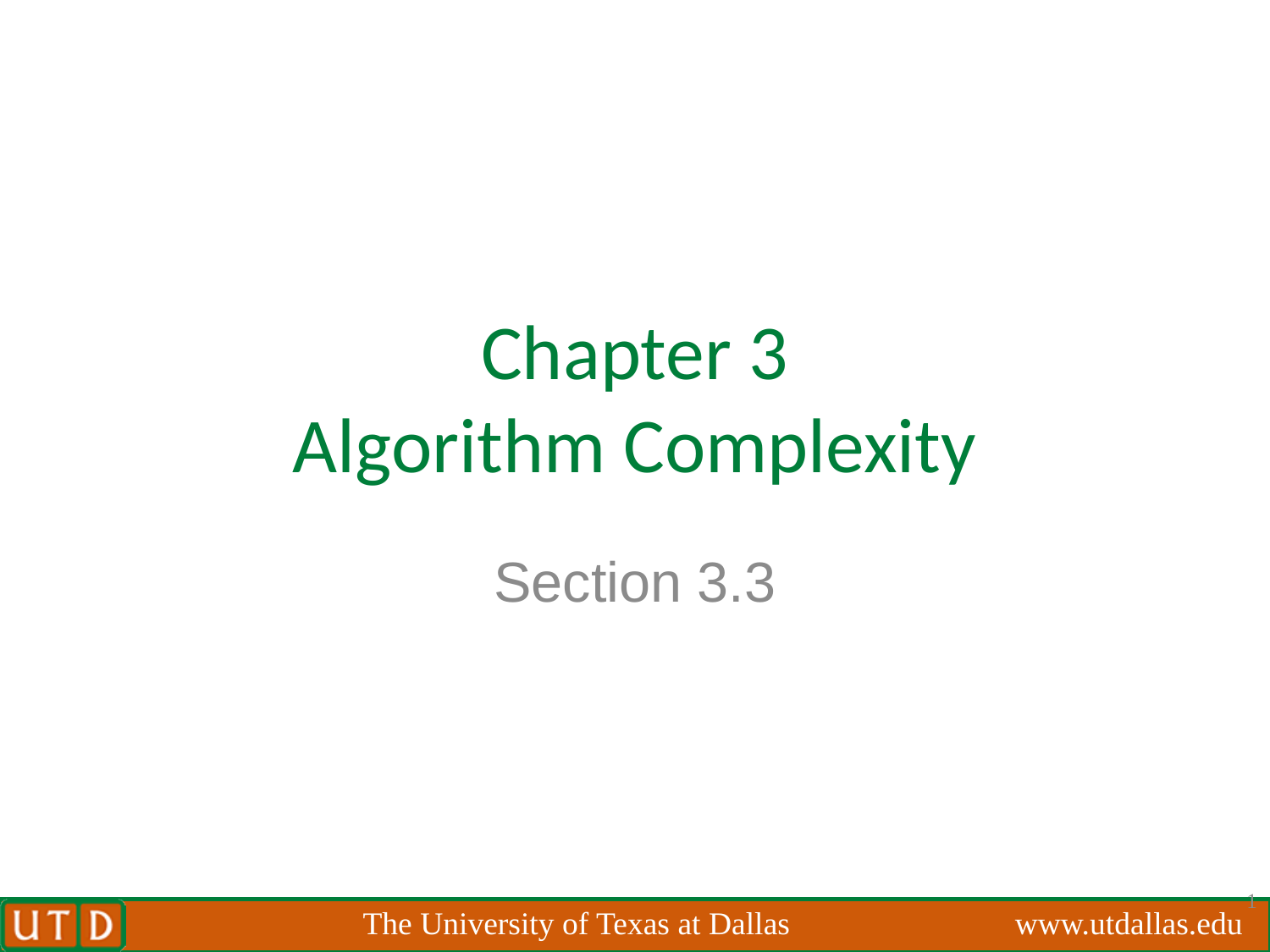

# Chapter 3 Algorithm Complexity
Section 3.3
1